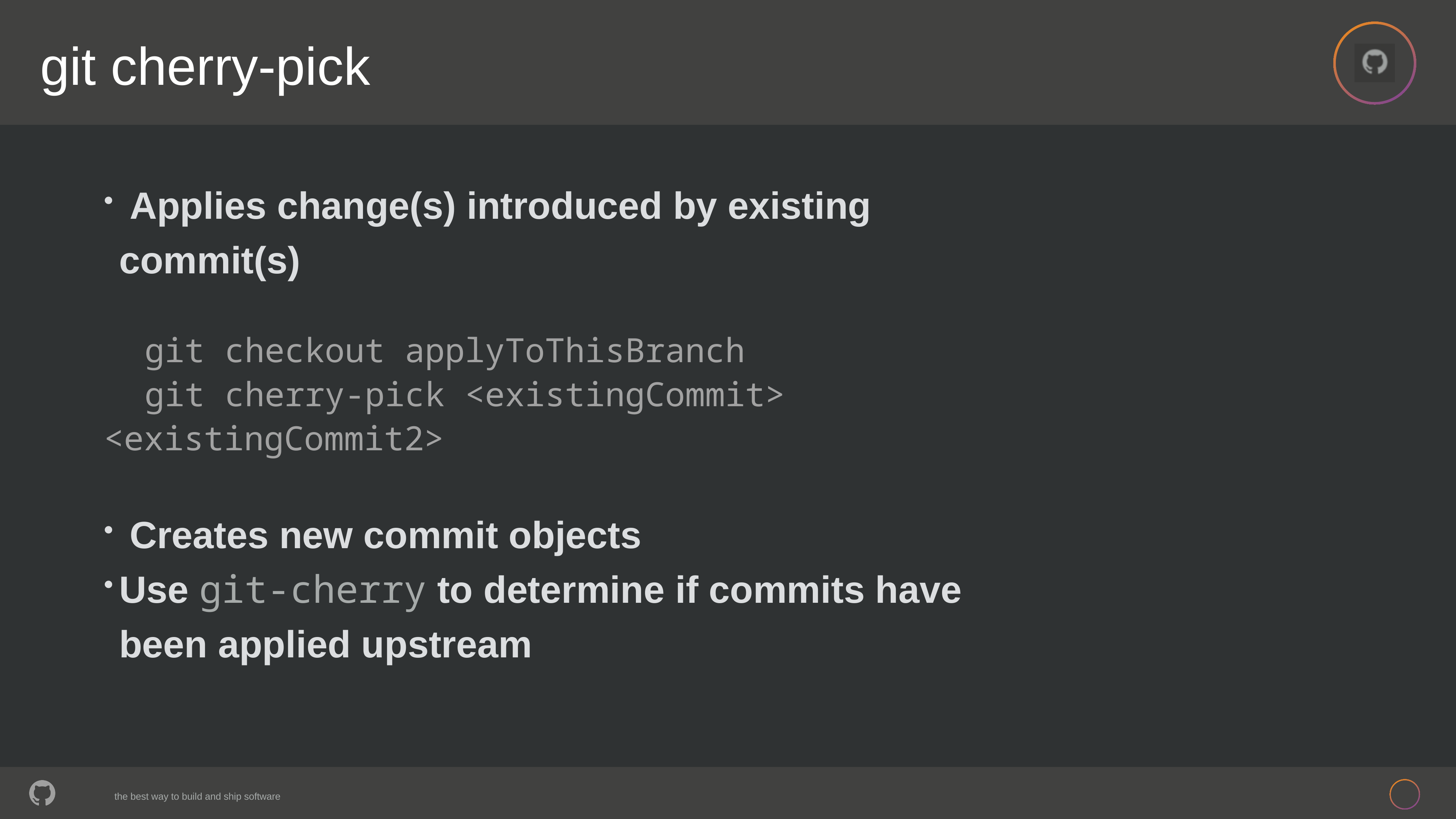

# git cherry-pick
 Applies change(s) introduced by existing commit(s)

git checkout applyToThisBranch
git cherry-pick <existingCommit> <existingCommit2>

 Creates new commit objects
Use git-cherry to determine if commits have been applied upstream
36